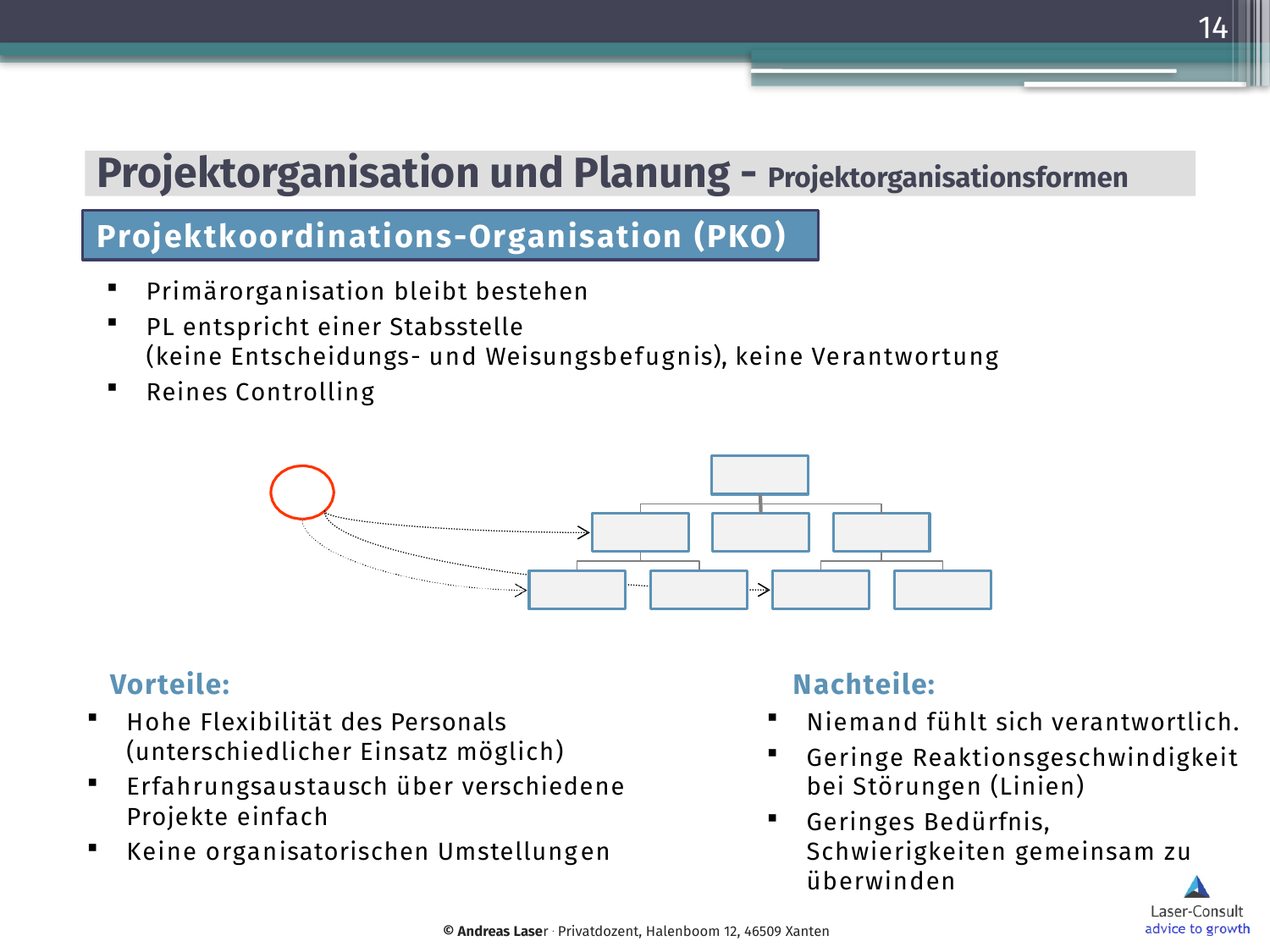

14
# Projektorganisation und Planung - Projektorganisationsformen

Projektkoordinations-Organisation (PKO)
Primärorganisation bleibt bestehen
PL entspricht einer Stabsstelle                                                                                                       (keine Entscheidungs- und Weisungsbefugnis), keine Verantwortung
Reines Controlling

   Vorteile:
Hohe Flexibilität des Personals (unterschiedlicher Einsatz möglich)
Erfahrungsaustausch über verschiedene Projekte einfach
Keine organisatorischen Umstellungen
   Nachteile:
Niemand fühlt sich verantwortlich.
Geringe Reaktionsgeschwindigkeit bei Störungen (Linien)
Geringes Bedürfnis, Schwierigkeiten gemeinsam zu überwinden